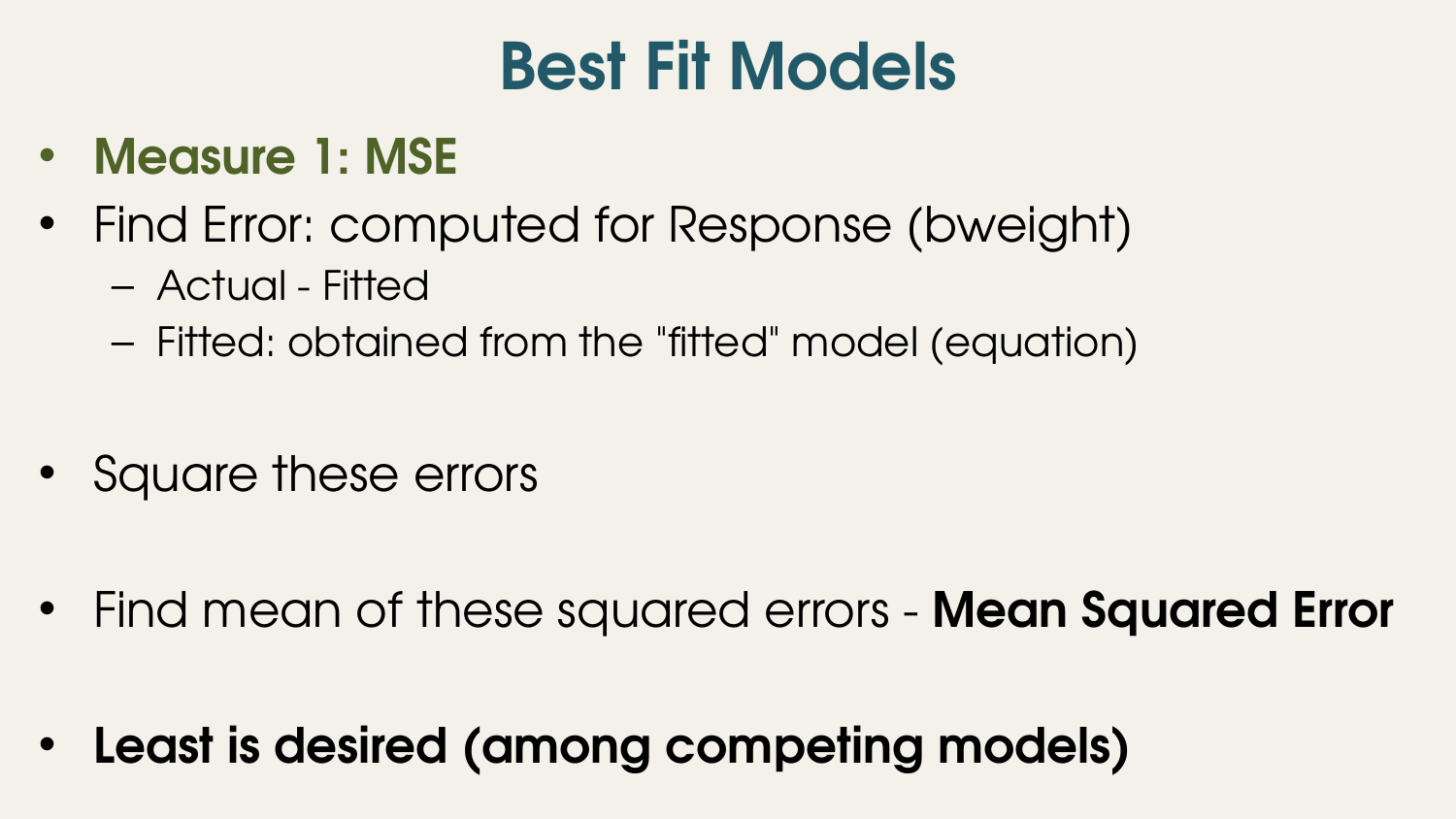

# Best Fit Models
Measure 1: MSE
Find Error: computed for Response (bweight)
Actual - Fitted
Fitted: obtained from the "fitted" model (equation)

Square these errors

Find mean of these squared errors - Mean Squared Error

Least is desired (among competing models)